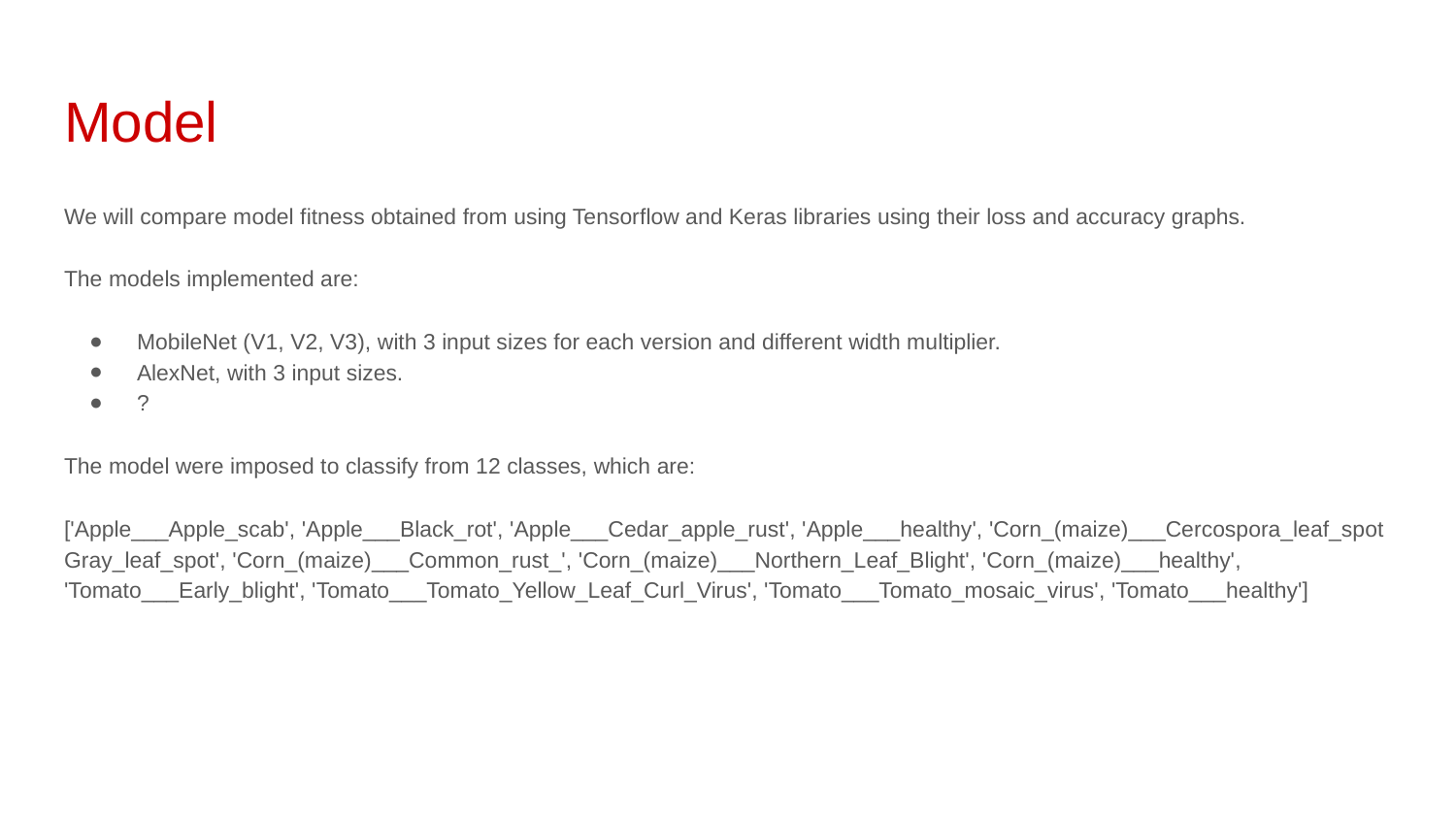

# Model
We will compare model fitness obtained from using Tensorflow and Keras libraries using their loss and accuracy graphs.
The models implemented are:
MobileNet (V1, V2, V3), with 3 input sizes for each version and different width multiplier.
AlexNet, with 3 input sizes.
?
The model were imposed to classify from 12 classes, which are:
['Apple___Apple_scab', 'Apple___Black_rot', 'Apple___Cedar_apple_rust', 'Apple___healthy', 'Corn_(maize)___Cercospora_leaf_spot Gray_leaf_spot', 'Corn_(maize)___Common_rust_', 'Corn_(maize)___Northern_Leaf_Blight', 'Corn_(maize)___healthy', 'Tomato___Early_blight', 'Tomato___Tomato_Yellow_Leaf_Curl_Virus', 'Tomato___Tomato_mosaic_virus', 'Tomato___healthy']